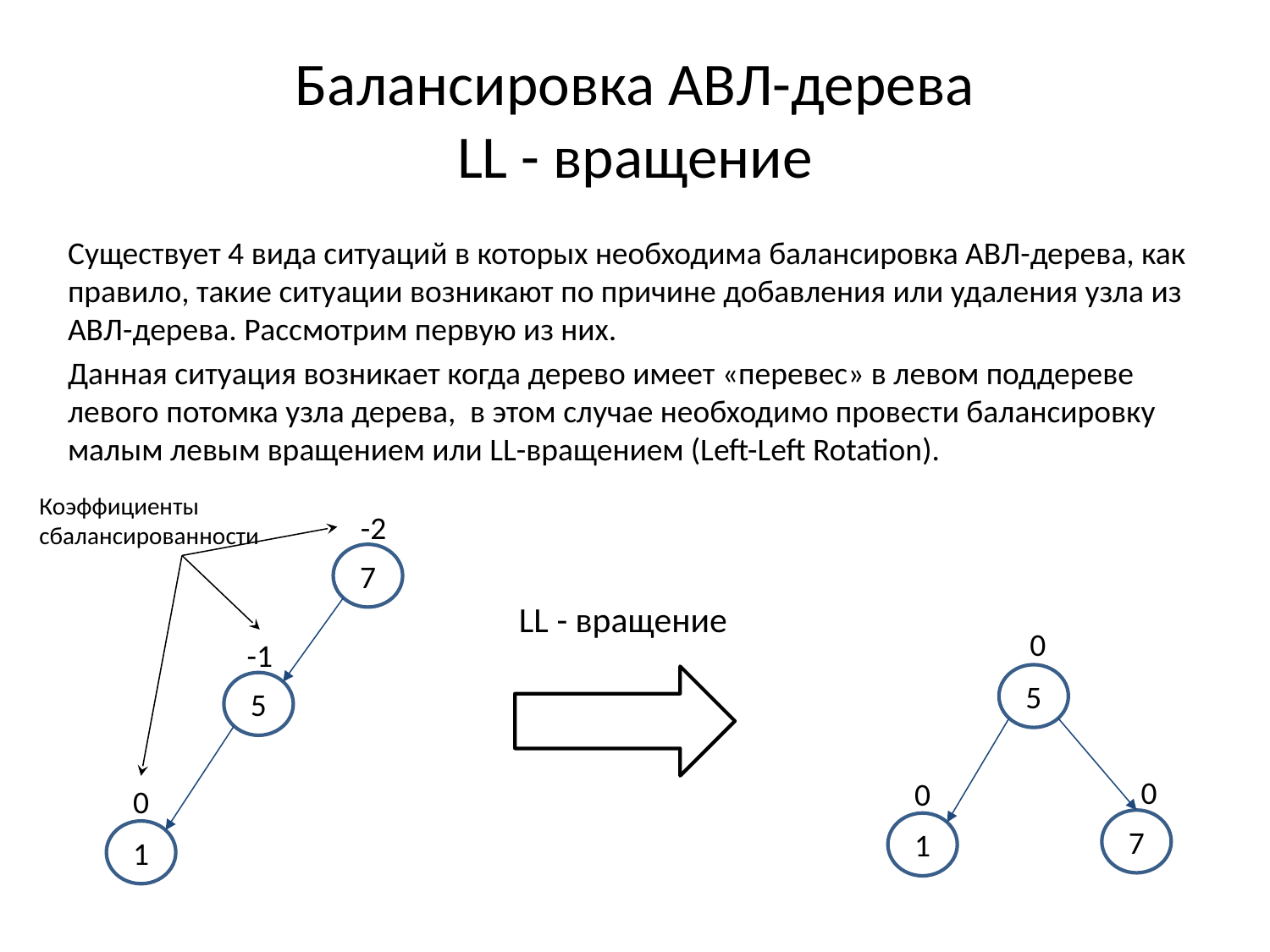

# Балансировка АВЛ-дерева LL - вращение
Существует 4 вида ситуаций в которых необходима балансировка АВЛ-дерева, как правило, такие ситуации возникают по причине добавления или удаления узла из АВЛ-дерева. Рассмотрим первую из них.
Данная ситуация возникает когда дерево имеет «перевес» в левом поддереве левого потомка узла дерева,  в этом случае необходимо провести балансировку малым левым вращением или LL-вращением (Left-Left Rotation).
Коэффициенты сбалансированности
-2
7
-1
5
0
1
LL - вращение

0
5
0
0
7
1